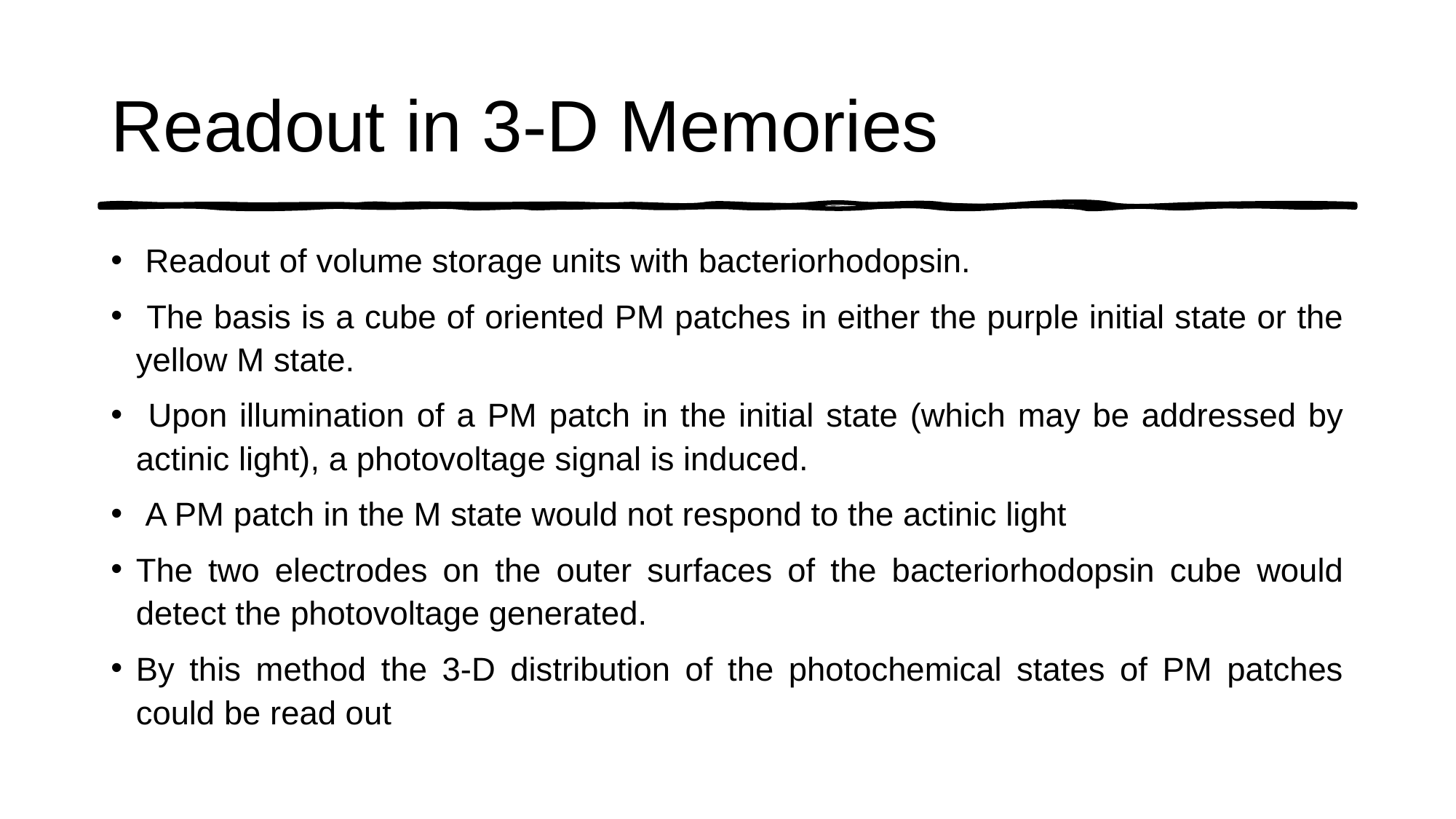

# Readout in 3-D Memories
 Readout of volume storage units with bacteriorhodopsin.
 The basis is a cube of oriented PM patches in either the purple initial state or the yellow M state.
 Upon illumination of a PM patch in the initial state (which may be addressed by actinic light), a photovoltage signal is induced.
 A PM patch in the M state would not respond to the actinic light
The two electrodes on the outer surfaces of the bacteriorhodopsin cube would detect the photovoltage generated.
By this method the 3-D distribution of the photochemical states of PM patches could be read out